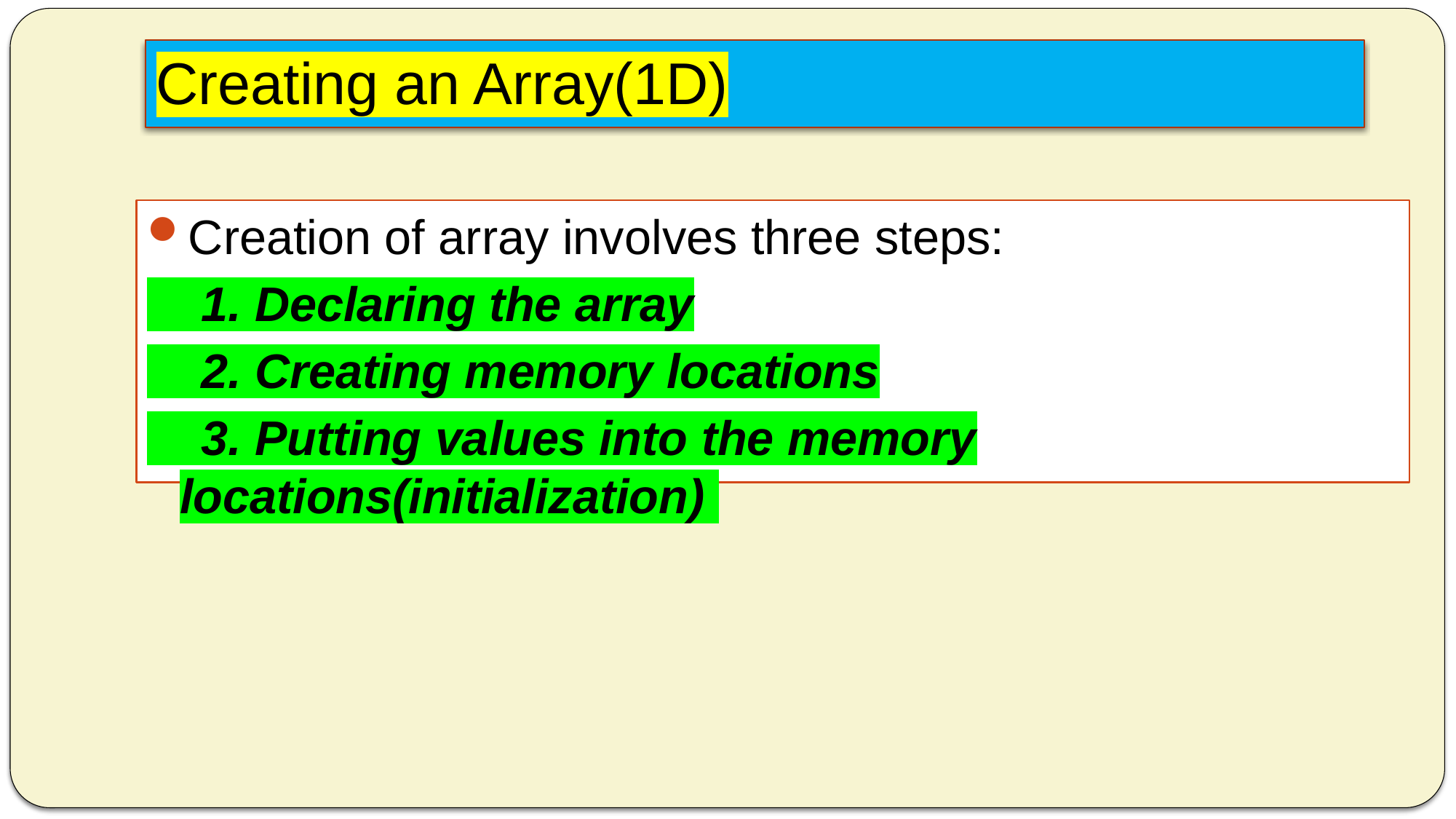

# Creating an Array(1D)
Creation of array involves three steps:
    1. Declaring the array
    2. Creating memory locations
    3. Putting values into the memory locations(initialization)